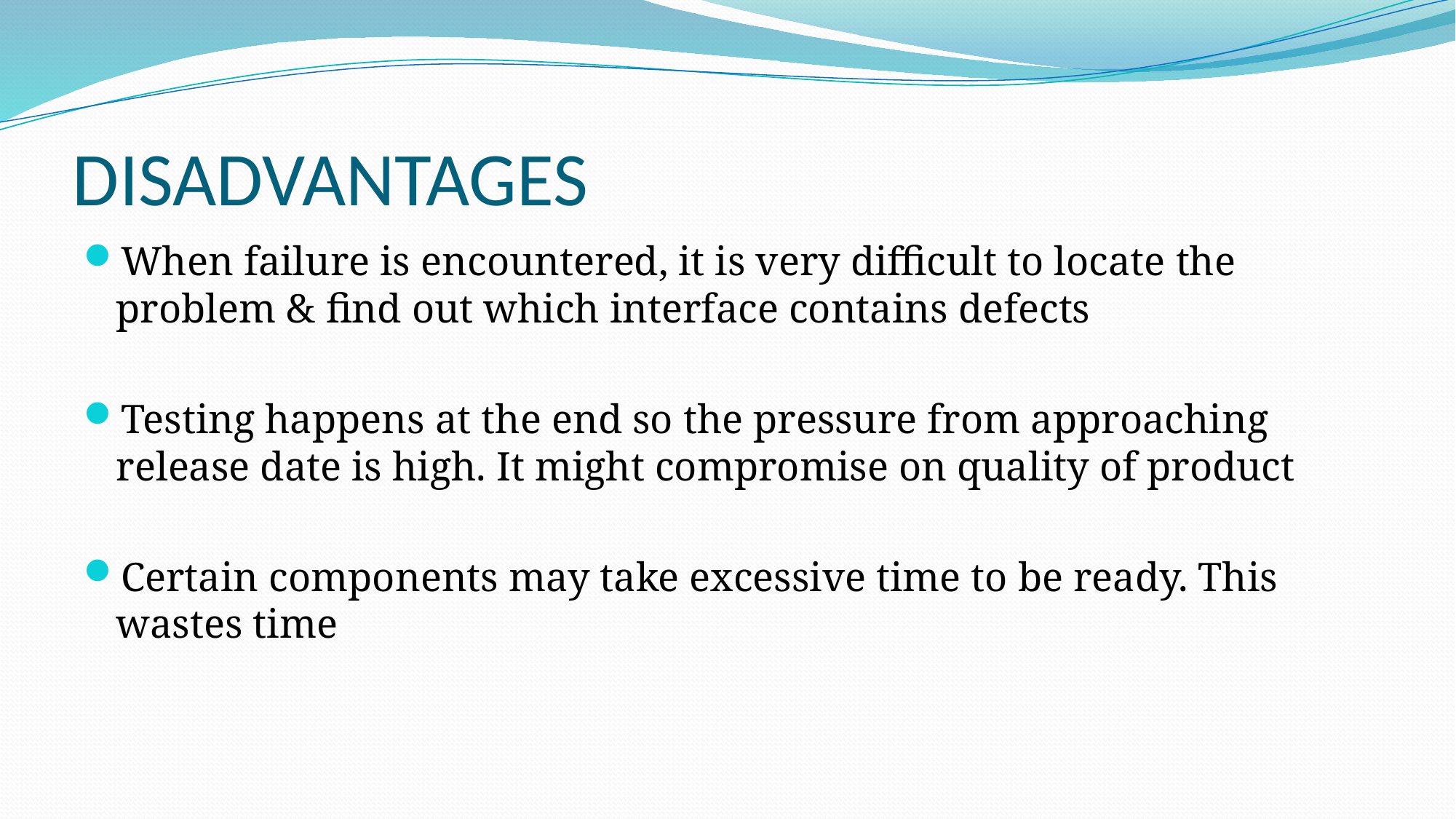

# DISADVANTAGES
When failure is encountered, it is very difficult to locate the problem & find out which interface contains defects

Testing happens at the end so the pressure from approaching release date is high. It might compromise on quality of product

Certain components may take excessive time to be ready. This wastes time